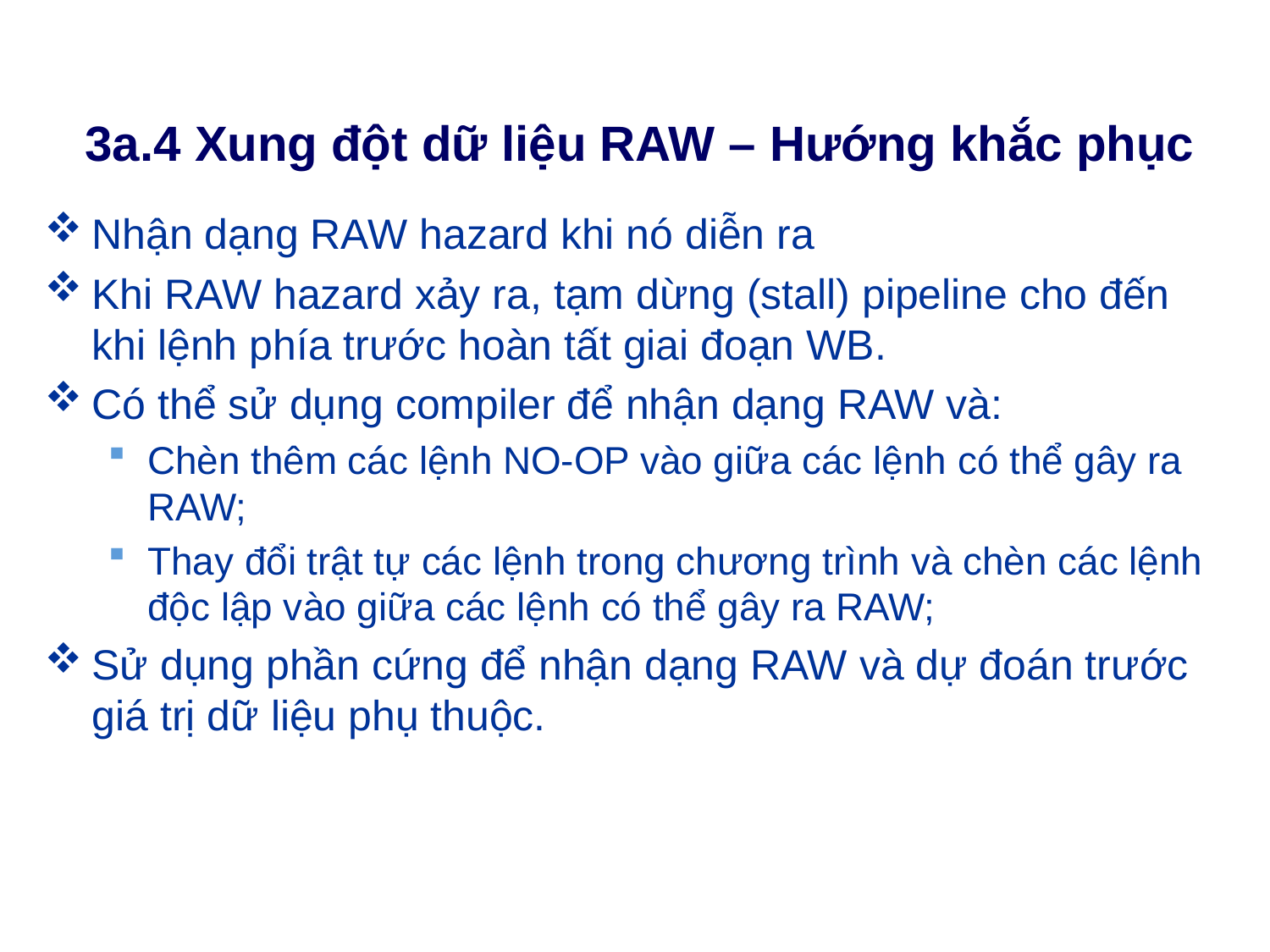

# 3a.4 Xung đột dữ liệu RAW – Hướng khắc phục
Nhận dạng RAW hazard khi nó diễn ra
Khi RAW hazard xảy ra, tạm dừng (stall) pipeline cho đến khi lệnh phía trước hoàn tất giai đoạn WB.
Có thể sử dụng compiler để nhận dạng RAW và:
Chèn thêm các lệnh NO-OP vào giữa các lệnh có thể gây ra RAW;
Thay đổi trật tự các lệnh trong chương trình và chèn các lệnh độc lập vào giữa các lệnh có thể gây ra RAW;
Sử dụng phần cứng để nhận dạng RAW và dự đoán trước giá trị dữ liệu phụ thuộc.